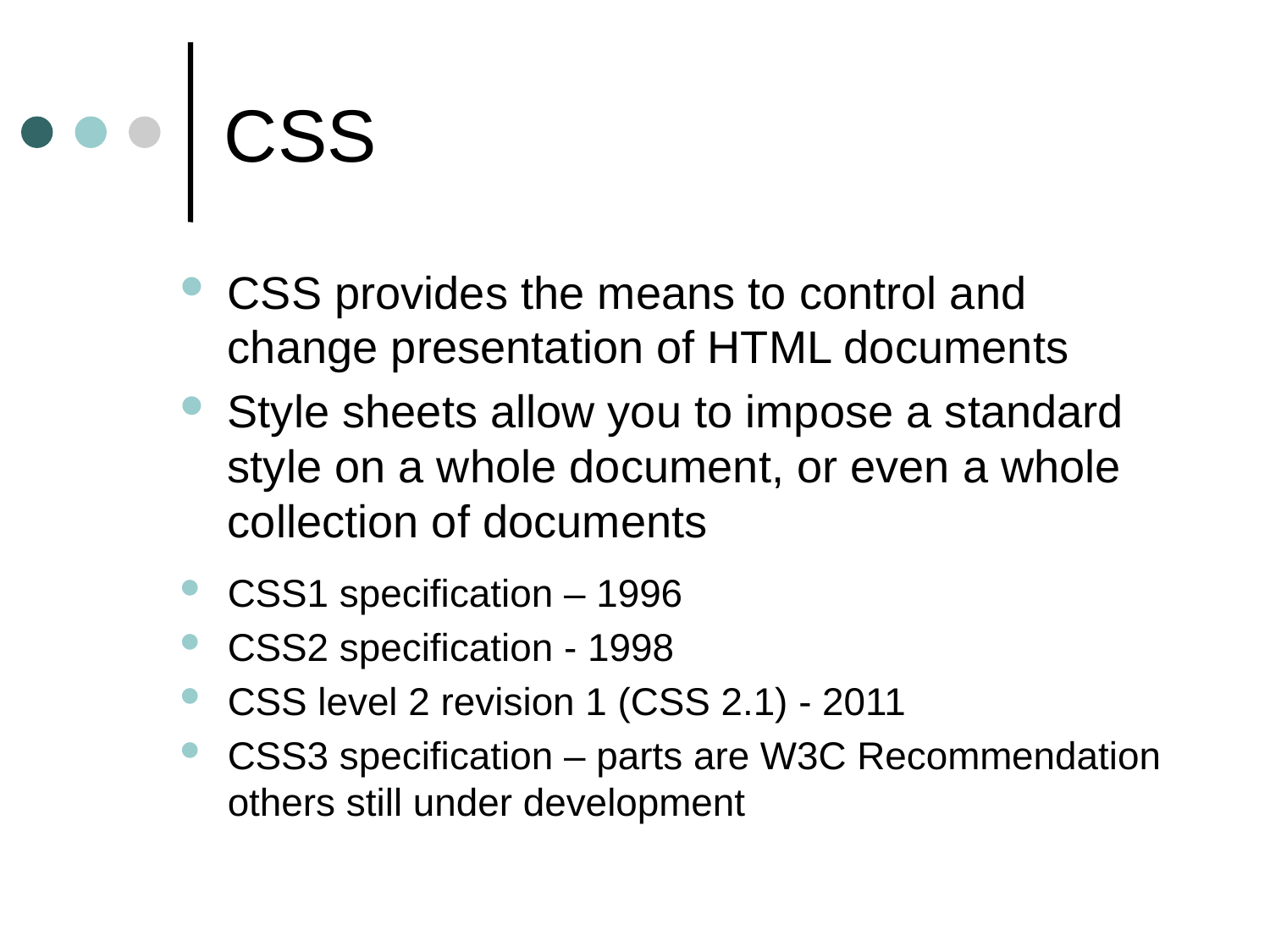

# CSS
CSS provides the means to control and change presentation of HTML documents
Style sheets allow you to impose a standard style on a whole document, or even a whole collection of documents
CSS1 specification – 1996
CSS2 specification - 1998
CSS level 2 revision 1 (CSS 2.1) - 2011
CSS3 specification – parts are W3C Recommendation others still under development